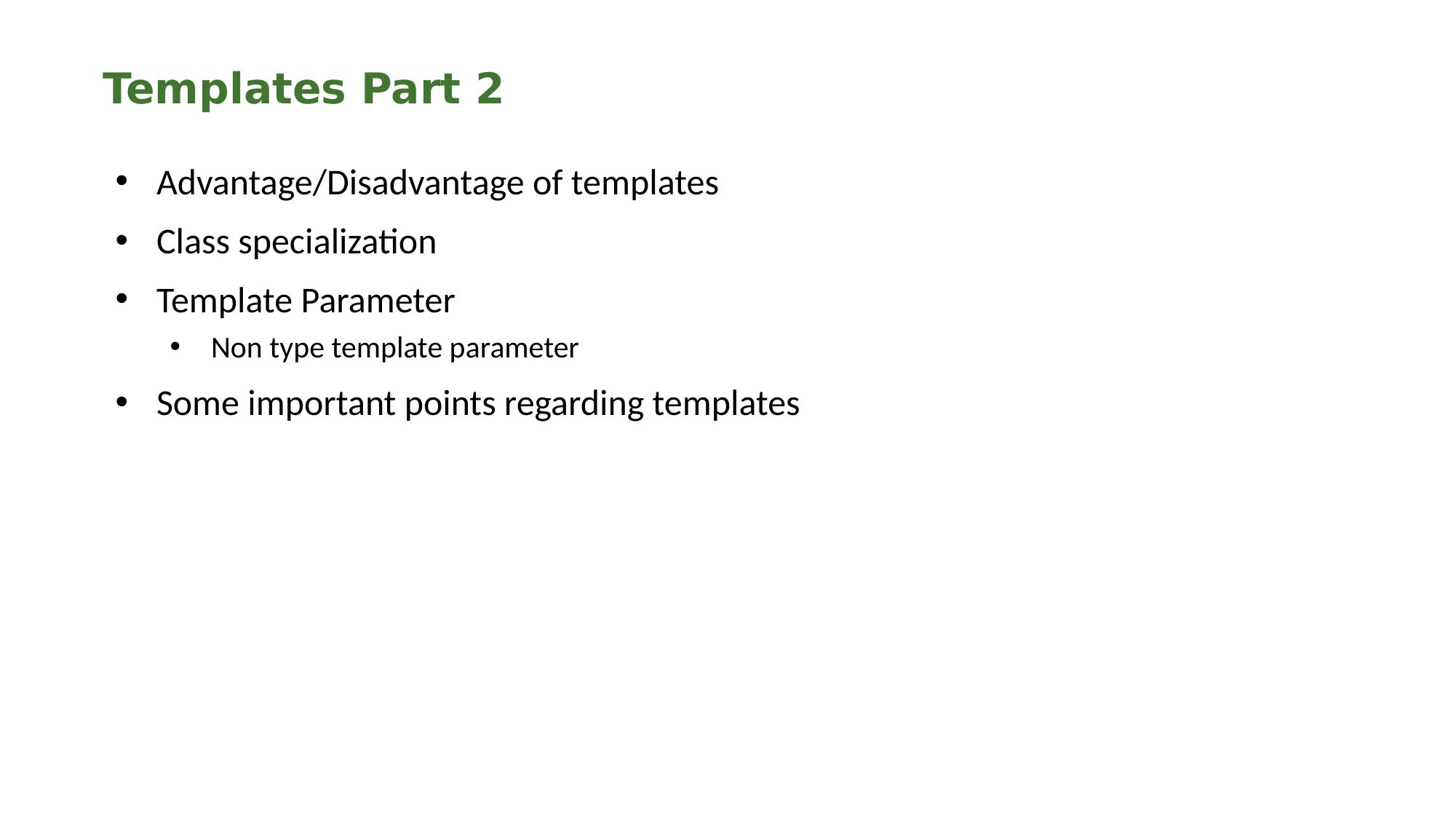

# Templates Part 2
Advantage/Disadvantage of templates
Class specialization
Template Parameter
Non type template parameter
Some important points regarding templates